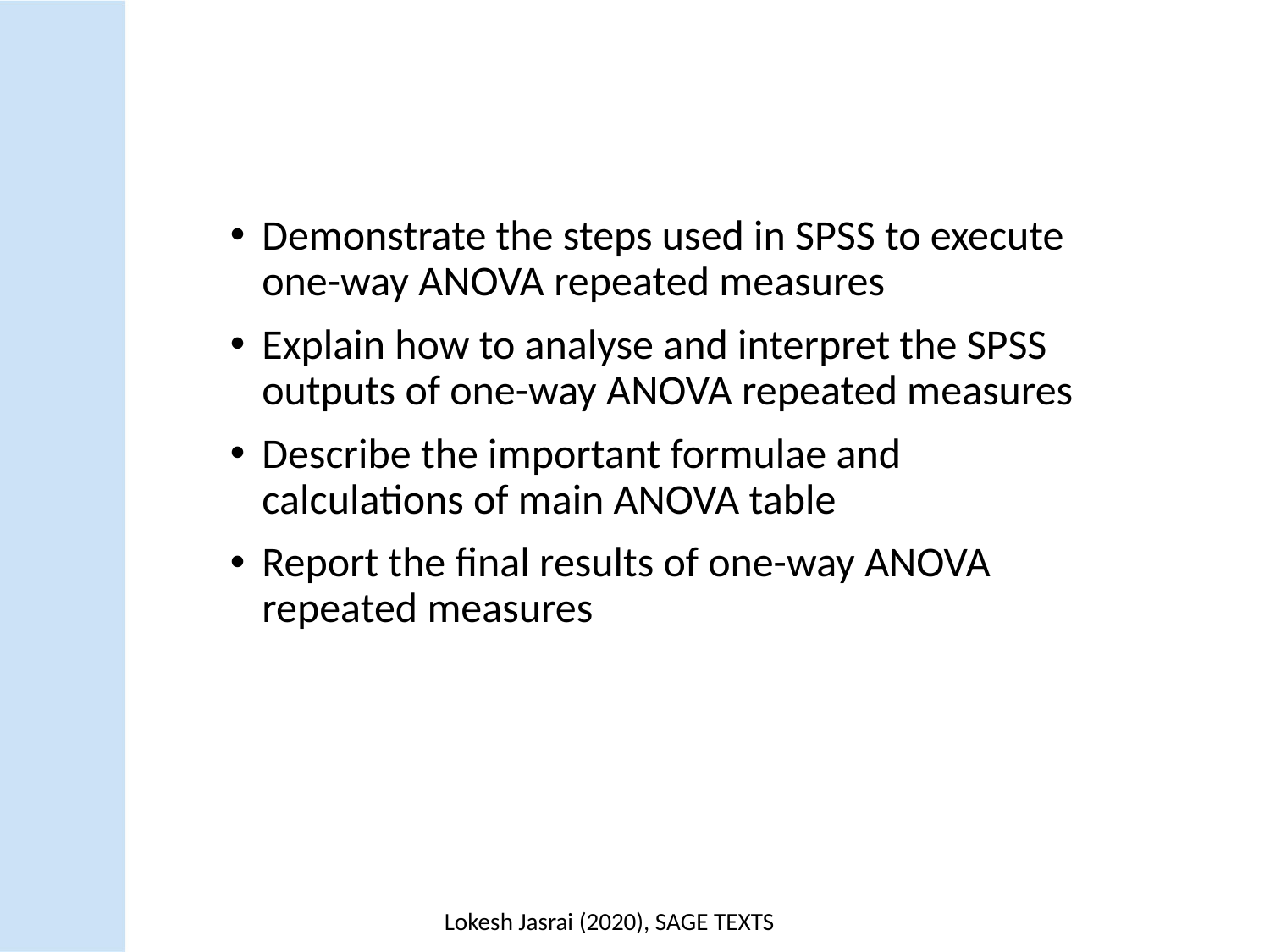

Demonstrate the steps used in SPSS to execute one-way ANOVA repeated measures
Explain how to analyse and interpret the SPSS outputs of one-way ANOVA repeated measures
Describe the important formulae and calculations of main ANOVA table
Report the final results of one-way ANOVA repeated measures
Lokesh Jasrai (2020), SAGE TEXTS